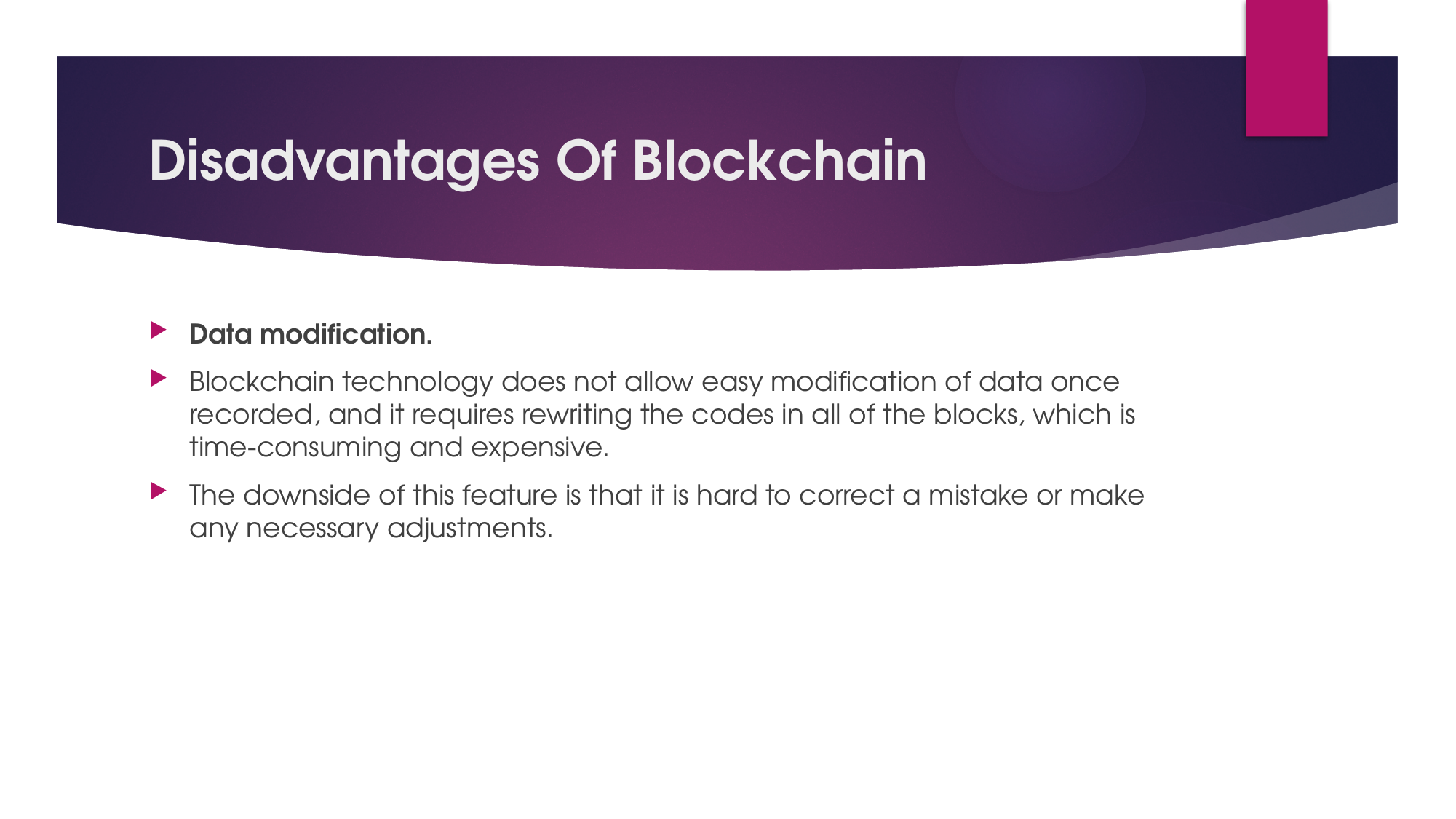

# Disadvantages Of Blockchain
Data modification.
Blockchain technology does not allow easy modification of data once recorded, and it requires rewriting the codes in all of the blocks, which is time-consuming and expensive.
The downside of this feature is that it is hard to correct a mistake or make any necessary adjustments.